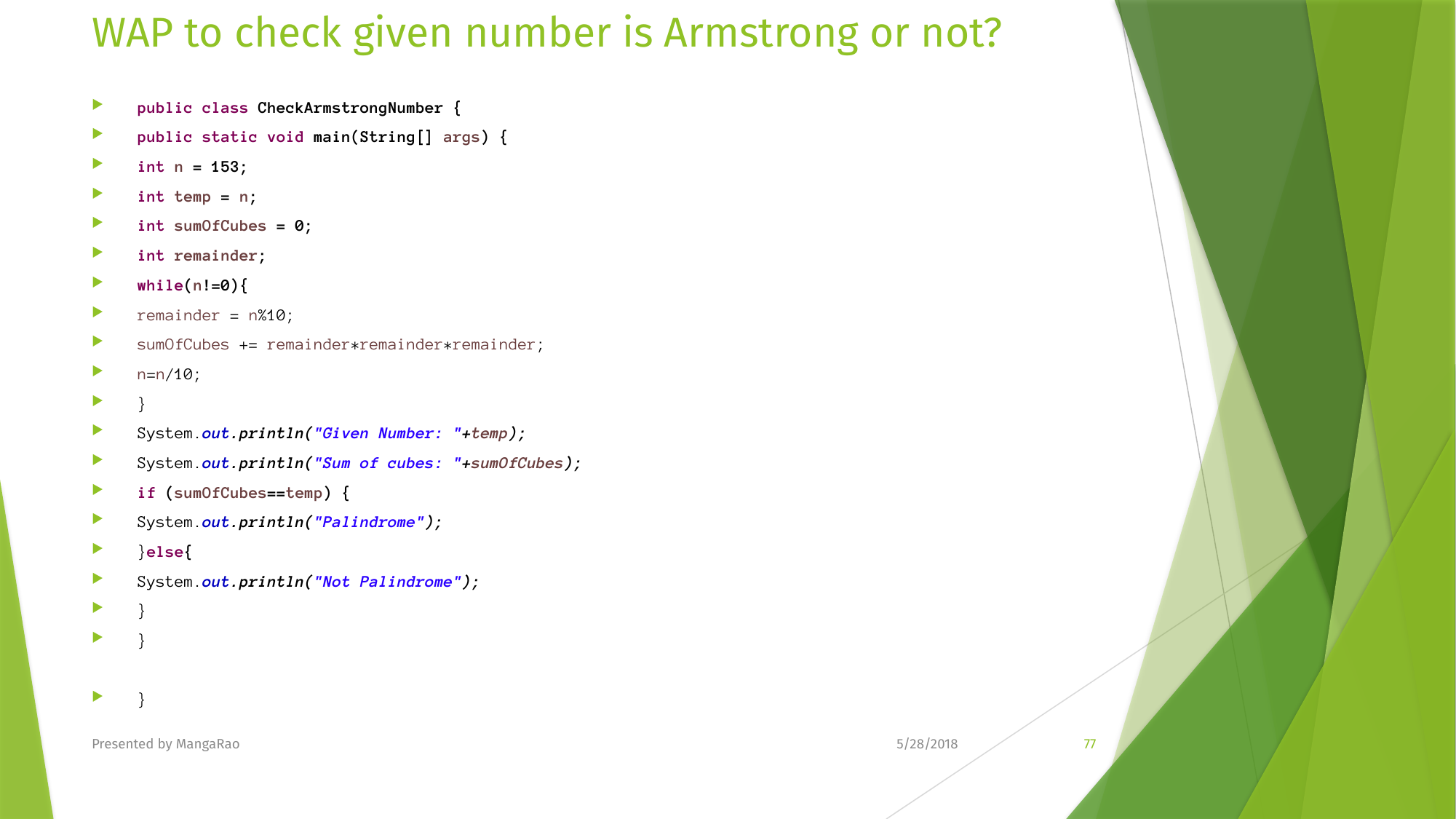

# WAP to check given number is Armstrong or not?
public class CheckArmstrongNumber {
public static void main(String[] args) {
int n = 153;
int temp = n;
int sumOfCubes = 0;
int remainder;
while(n!=0){
remainder = n%10;
sumOfCubes += remainder*remainder*remainder;
n=n/10;
}
System.out.println("Given Number: "+temp);
System.out.println("Sum of cubes: "+sumOfCubes);
if (sumOfCubes==temp) {
System.out.println("Palindrome");
}else{
System.out.println("Not Palindrome");
}
}

}

Presented by MangaRao
5/28/2018
77